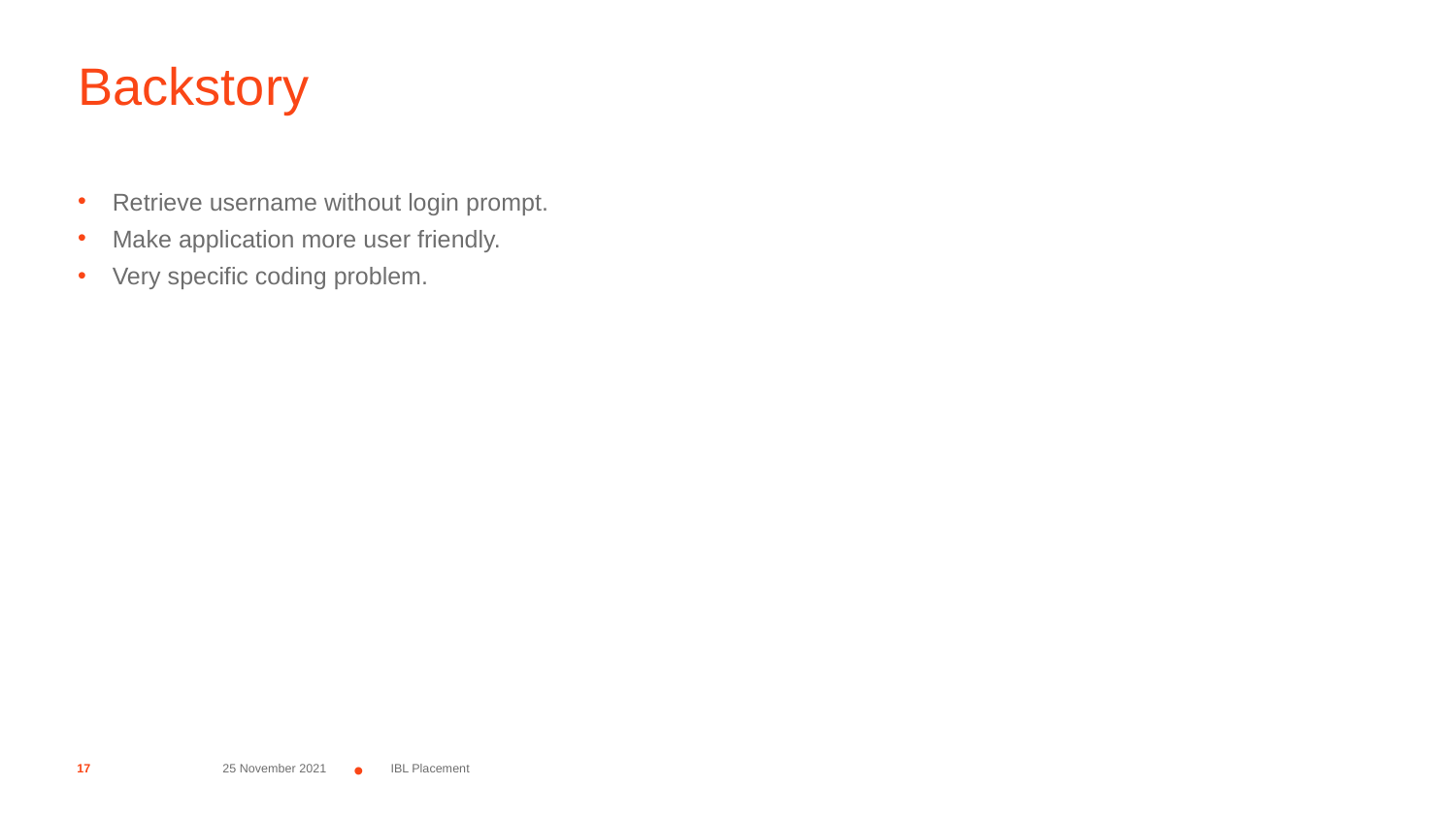

# Backstory

Retrieve username without login prompt.
Make application more user friendly.
Very specific coding problem.